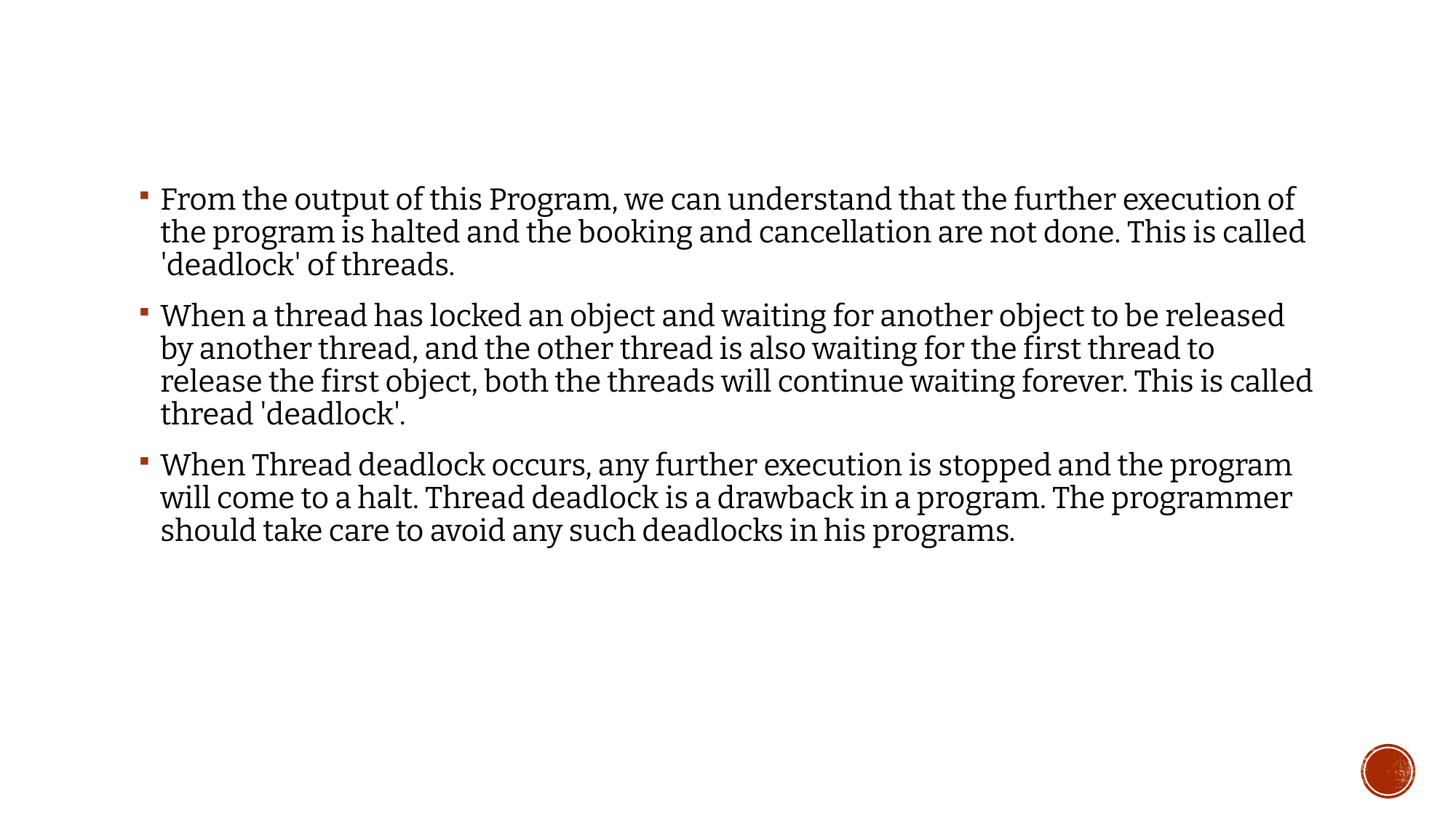

From the output of this Program, we can understand that the further execution of the program is halted and the booking and cancellation are not done. This is called 'deadlock' of threads.
When a thread has locked an object and waiting for another object to be released by another thread, and the other thread is also waiting for the first thread to release the first object, both the threads will continue waiting forever. This is called thread 'deadlock'.
When Thread deadlock occurs, any further execution is stopped and the program will come to a halt. Thread deadlock is a drawback in a program. The programmer should take care to avoid any such deadlocks in his programs.